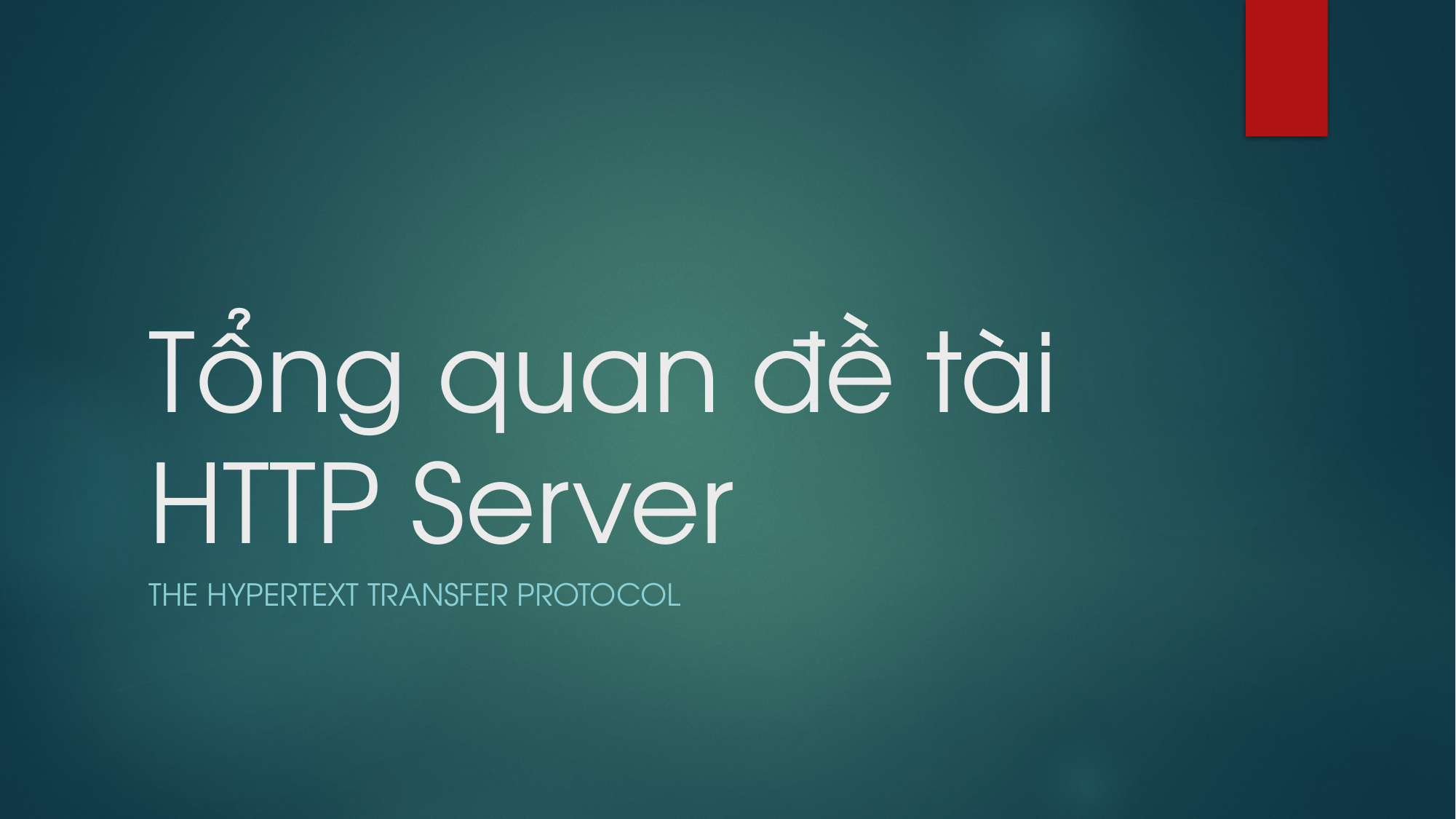

# Tổng quan đề tài HTTP Server
The Hypertext Transfer Protocol